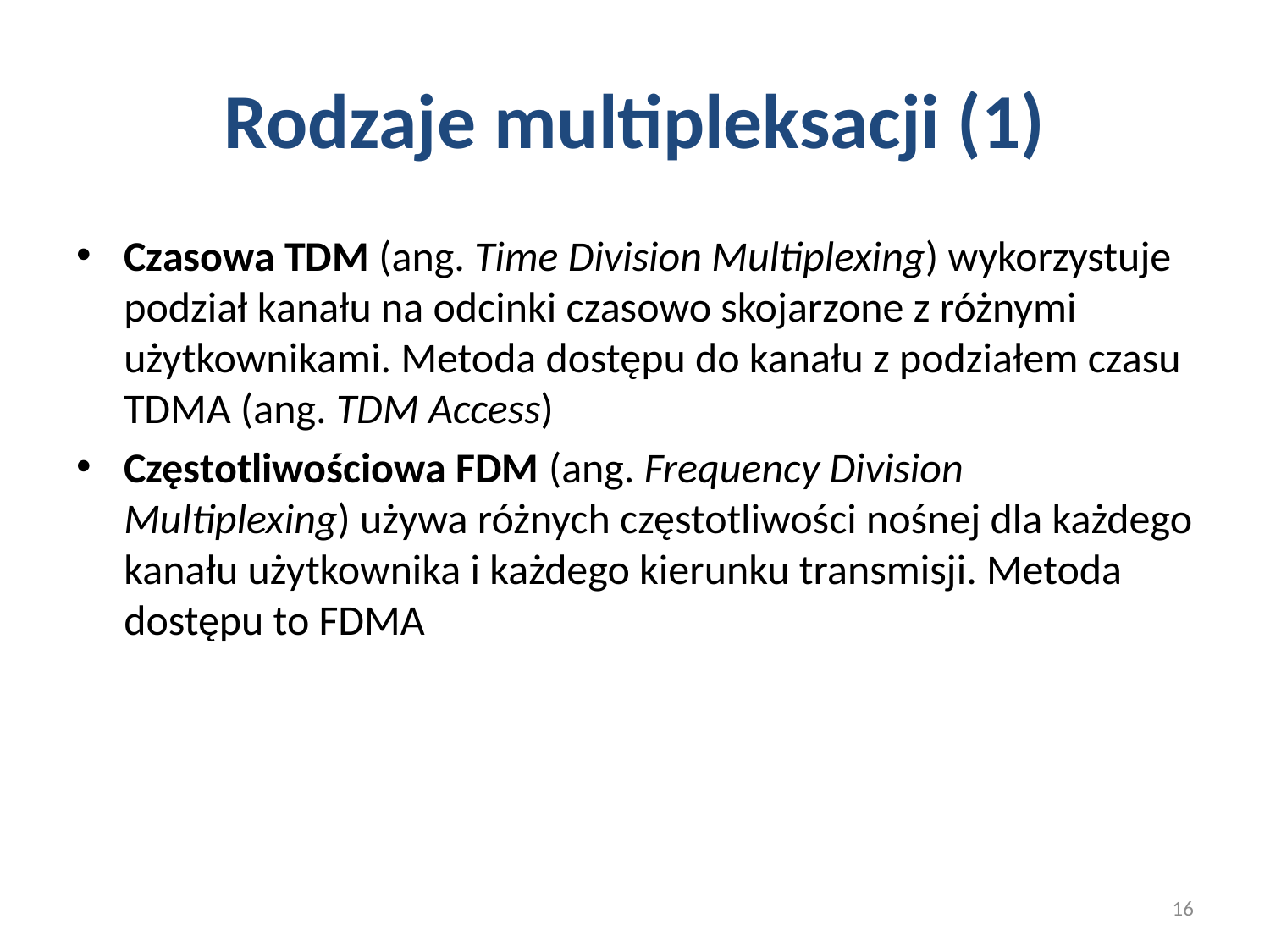

# Rodzaje multipleksacji (1)
Czasowa TDM (ang. Time Division Multiplexing) wykorzystuje podział kanału na odcinki czasowo skojarzone z różnymi użytkownikami. Metoda dostępu do kanału z podziałem czasu TDMA (ang. TDM Access)
Częstotliwościowa FDM (ang. Frequency Division Multiplexing) używa różnych częstotliwości nośnej dla każdego kanału użytkownika i każdego kierunku transmisji. Metoda dostępu to FDMA
16